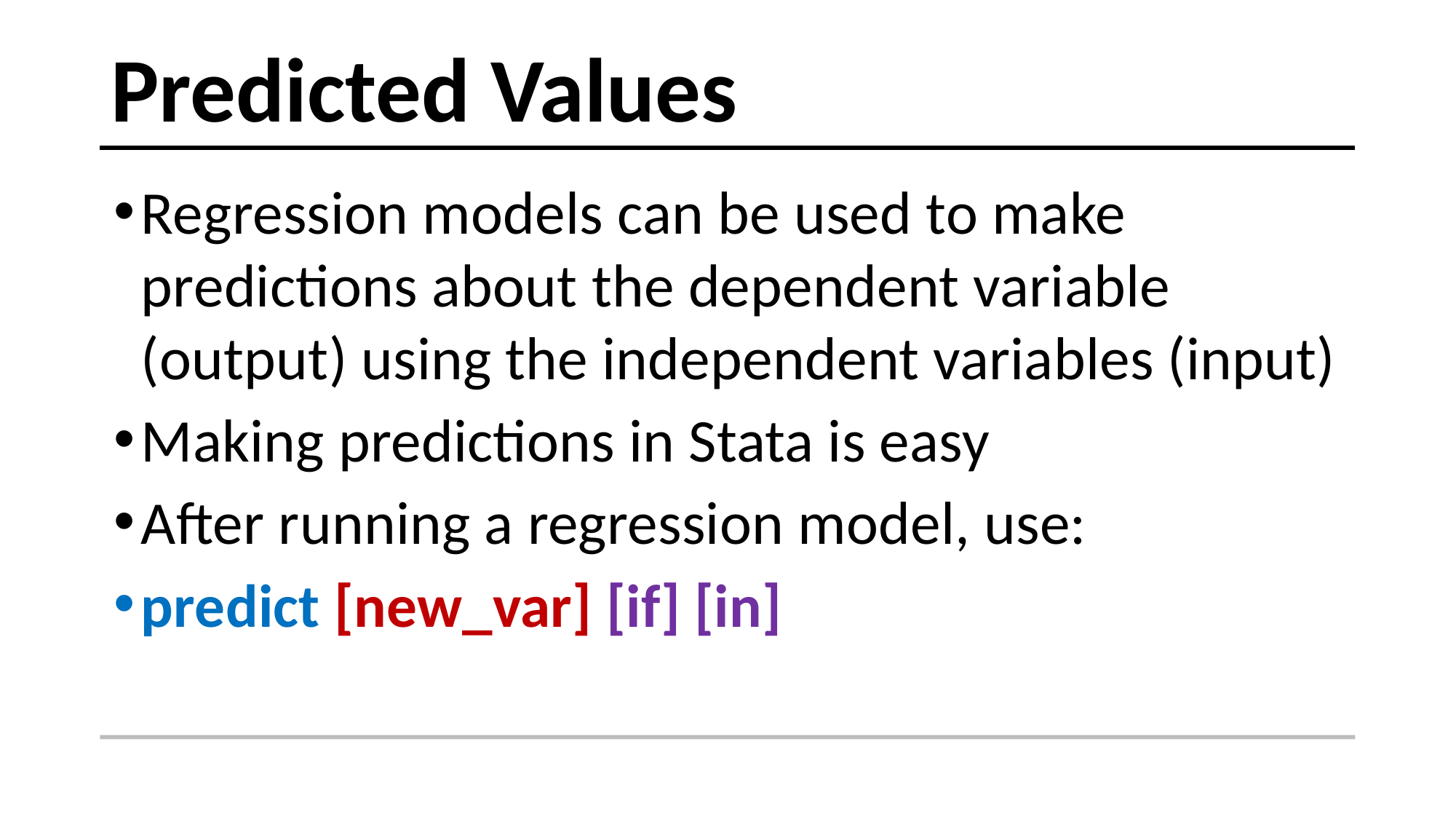

# Predicted Values
Regression models can be used to make predictions about the dependent variable (output) using the independent variables (input)
Making predictions in Stata is easy
After running a regression model, use:
predict [new_var] [if] [in]